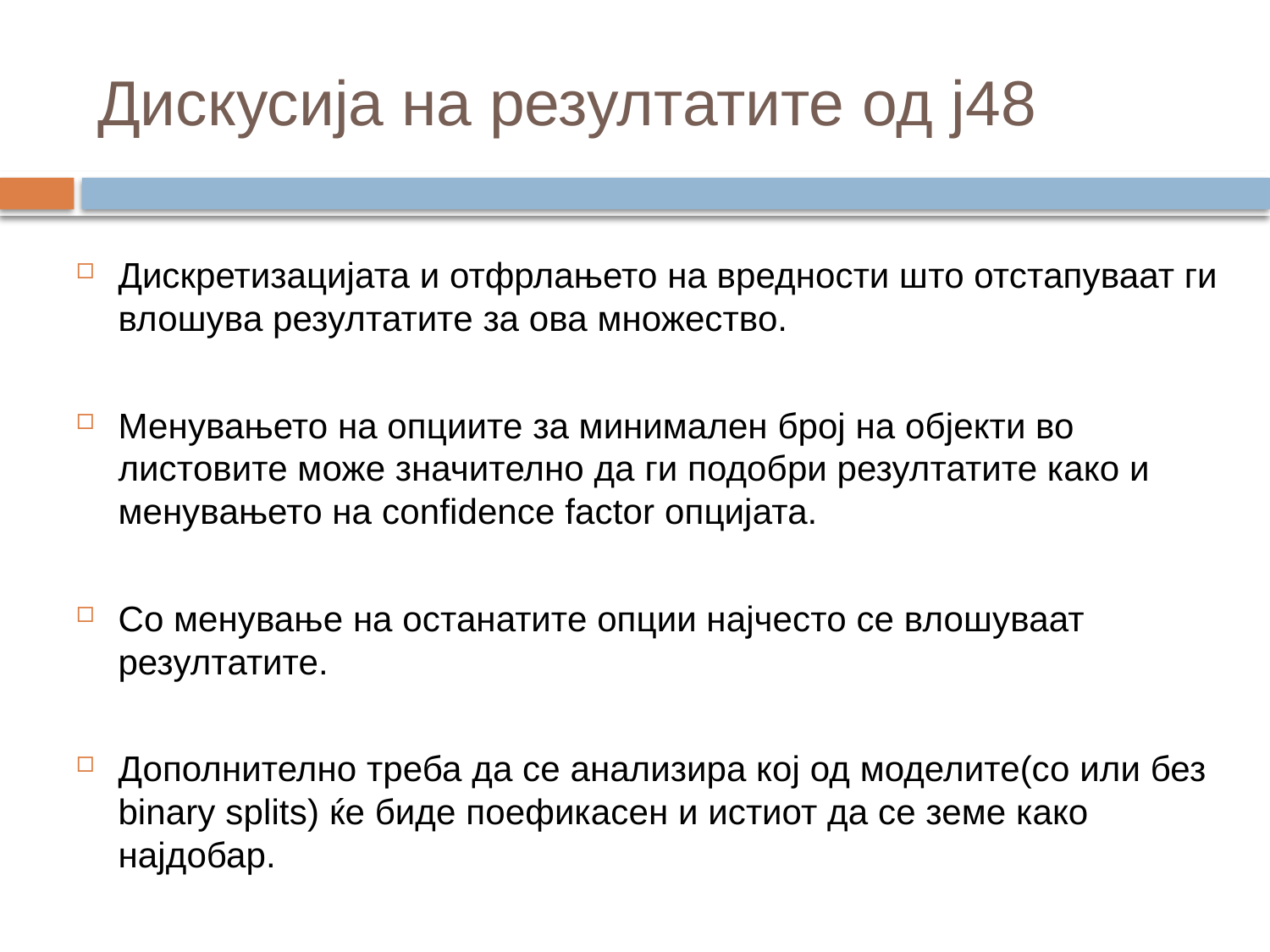

# Дискусија на резултатите од j48
Дискретизацијата и отфрлањето на вредности што отстапуваат ги влошува резултатите за ова множество.

Менувањето на опциите за минимален број на објекти во листовите може значително да ги подобри резултатите како и менувањето на confidence factor опцијата.

Со менување на останатите опции најчесто се влошуваат резултатите.

Дополнително треба да се анализира кој од моделите(со или без binary splits) ќе биде поефикасен и истиот да се земе како најдобар.